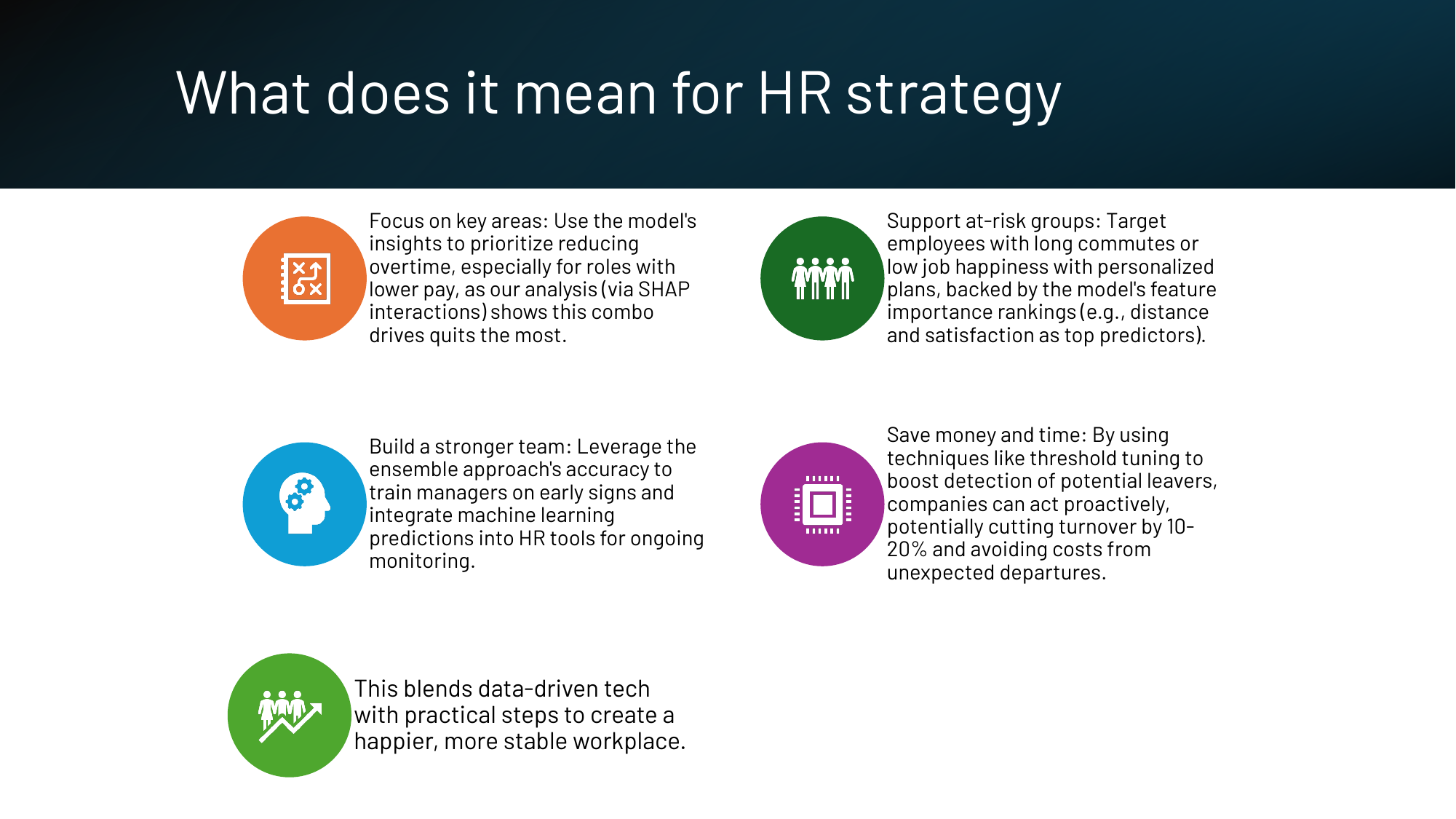

# What does it mean for HR strategy
Focus on key areas: Use the model's insights to prioritize reducing overtime, especially for roles with lower pay, as our analysis (via SHAP interactions) shows this combo drives quits the most.
Support at-risk groups: Target employees with long commutes or low job happiness with personalized plans, backed by the model's feature importance rankings (e.g., distance and satisfaction as top predictors).
Build a stronger team: Leverage the ensemble approach's accuracy to train managers on early signs and integrate machine learning predictions into HR tools for ongoing monitoring.
Save money and time: By using techniques like threshold tuning to boost detection of potential leavers, companies can act proactively, potentially cutting turnover by 10-20% and avoiding costs from unexpected departures.
This blends data-driven tech with practical steps to create a happier, more stable workplace.